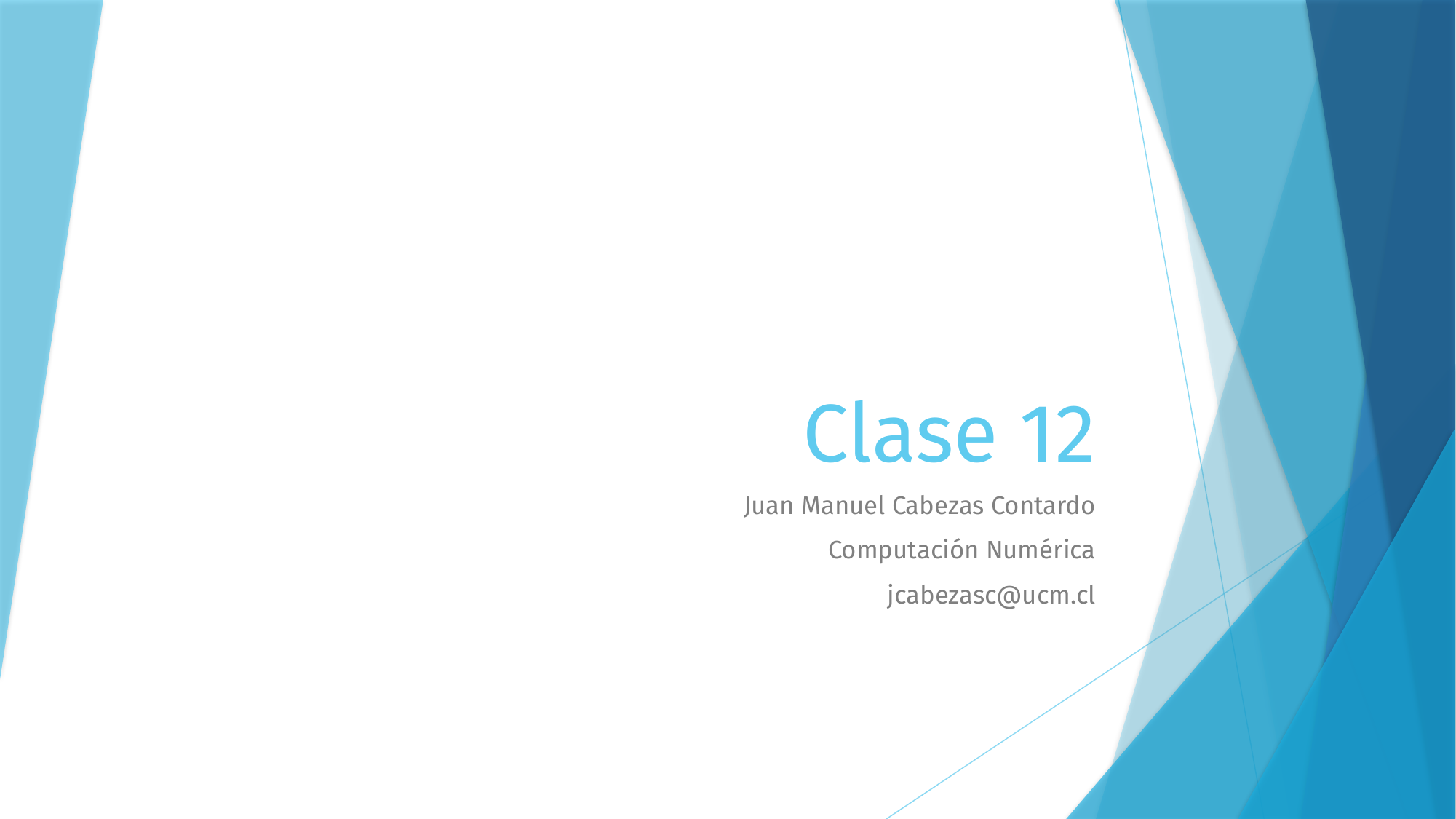

# Clase 12
Juan Manuel Cabezas Contardo
Computación Numérica
jcabezasc@ucm.cl